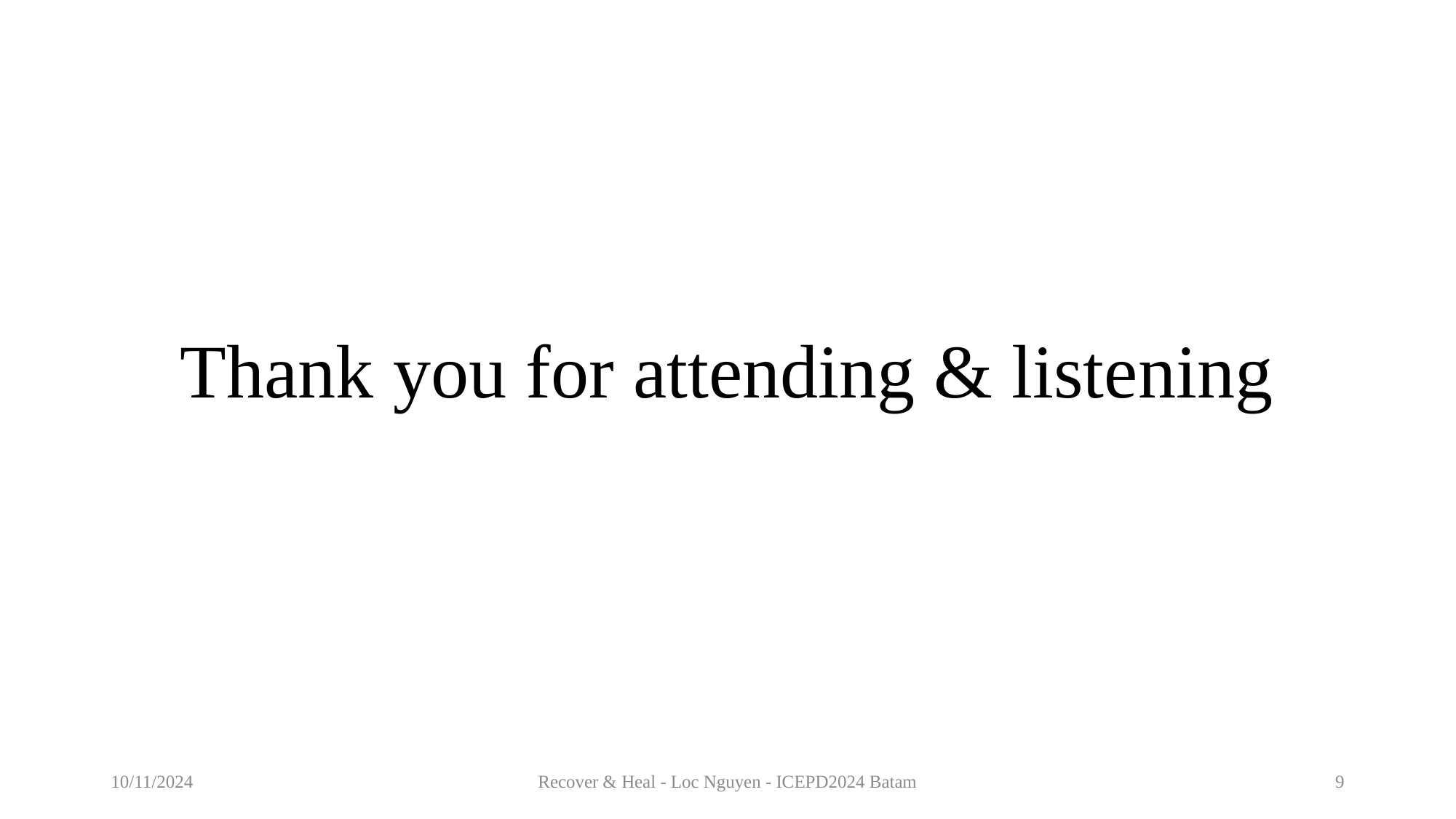

# Thank you for attending & listening
10/11/2024
Recover & Heal - Loc Nguyen - ICEPD2024 Batam
9